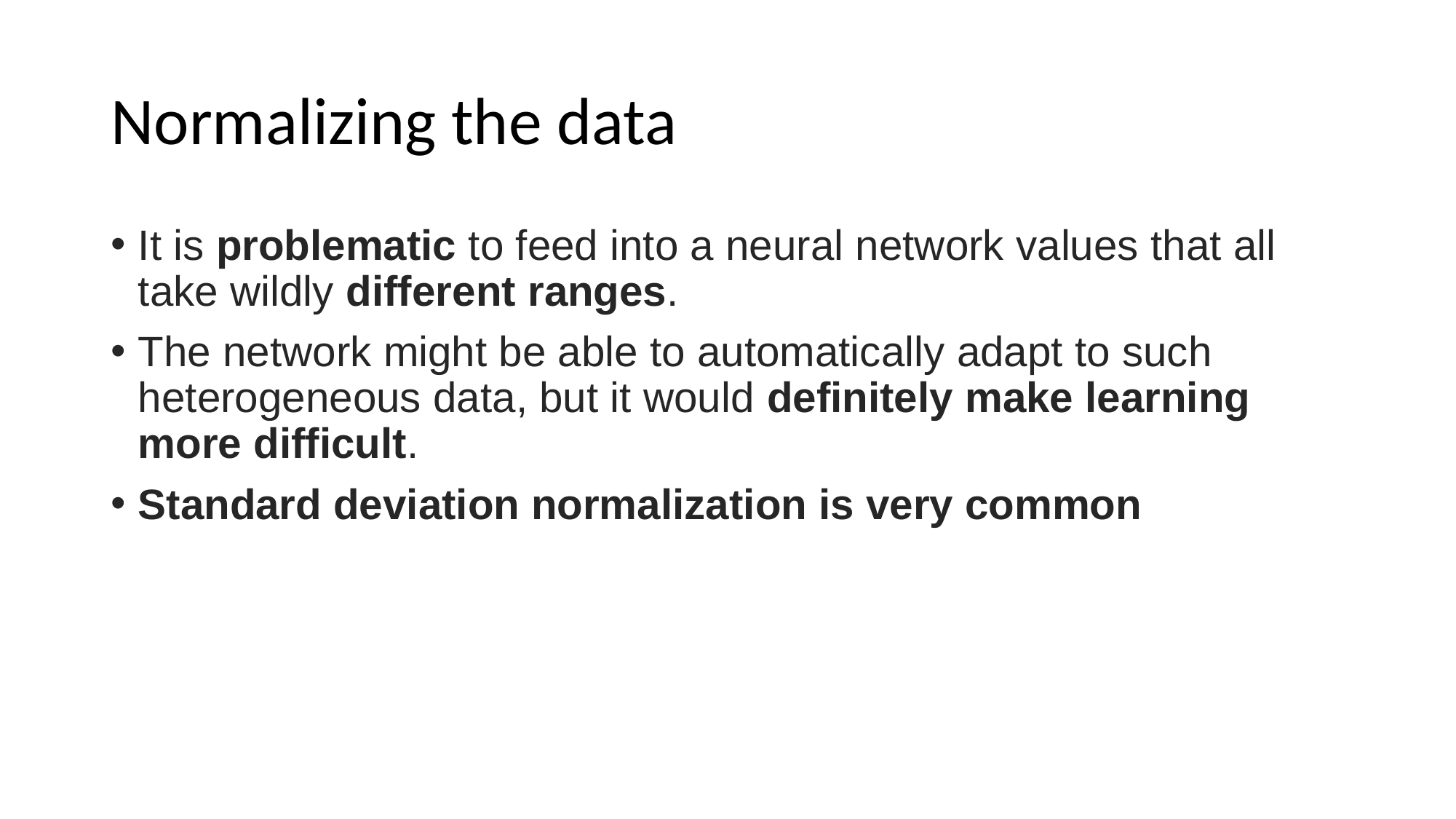

# Normalizing the data
It is problematic to feed into a neural network values that all take wildly different ranges.
The network might be able to automatically adapt to such heterogeneous data, but it would definitely make learning more difficult.
Standard deviation normalization is very common